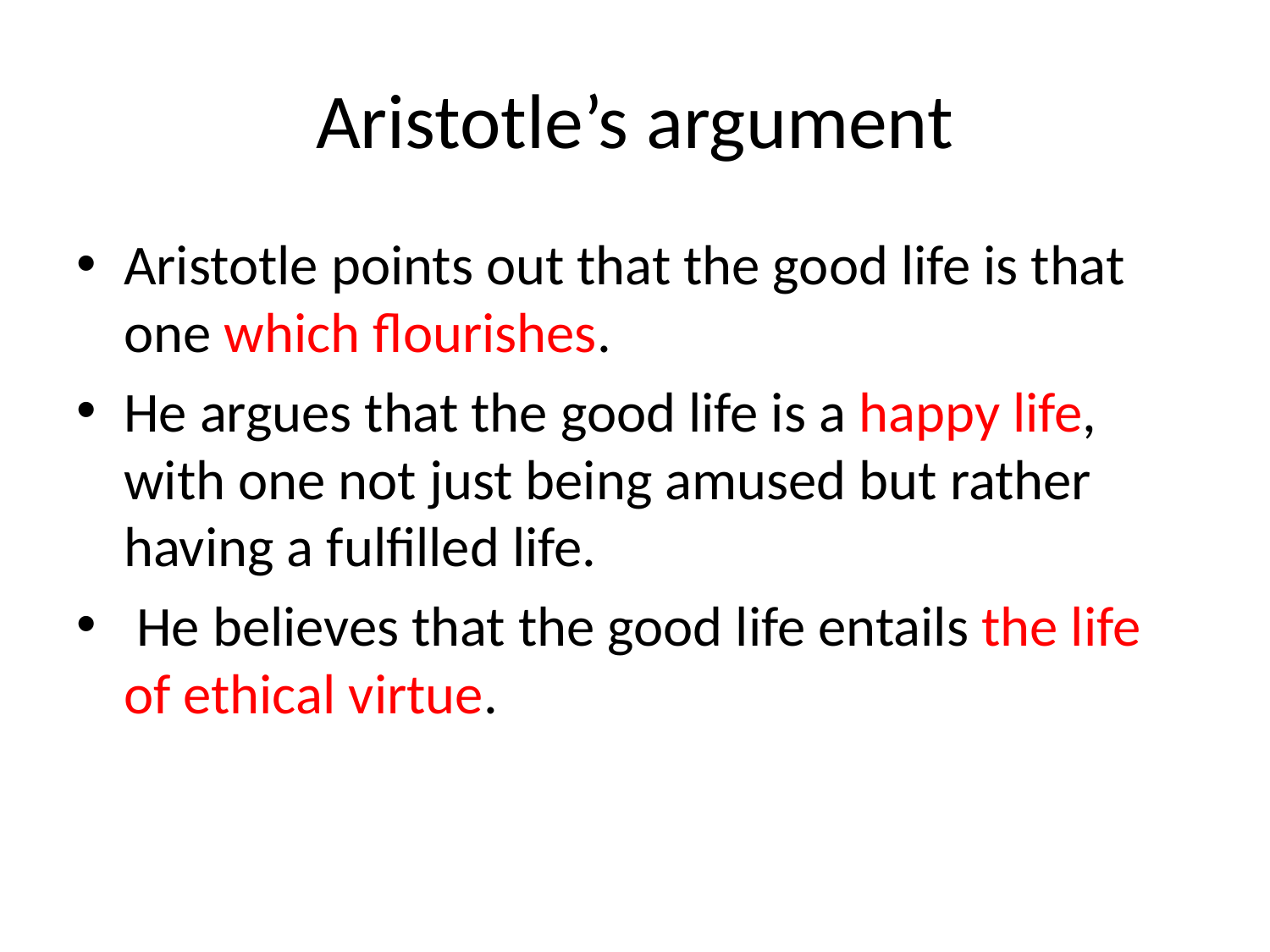

# Aristotle’s argument
Aristotle points out that the good life is that one which flourishes.
He argues that the good life is a happy life, with one not just being amused but rather having a fulfilled life.
 He believes that the good life entails the life of ethical virtue.